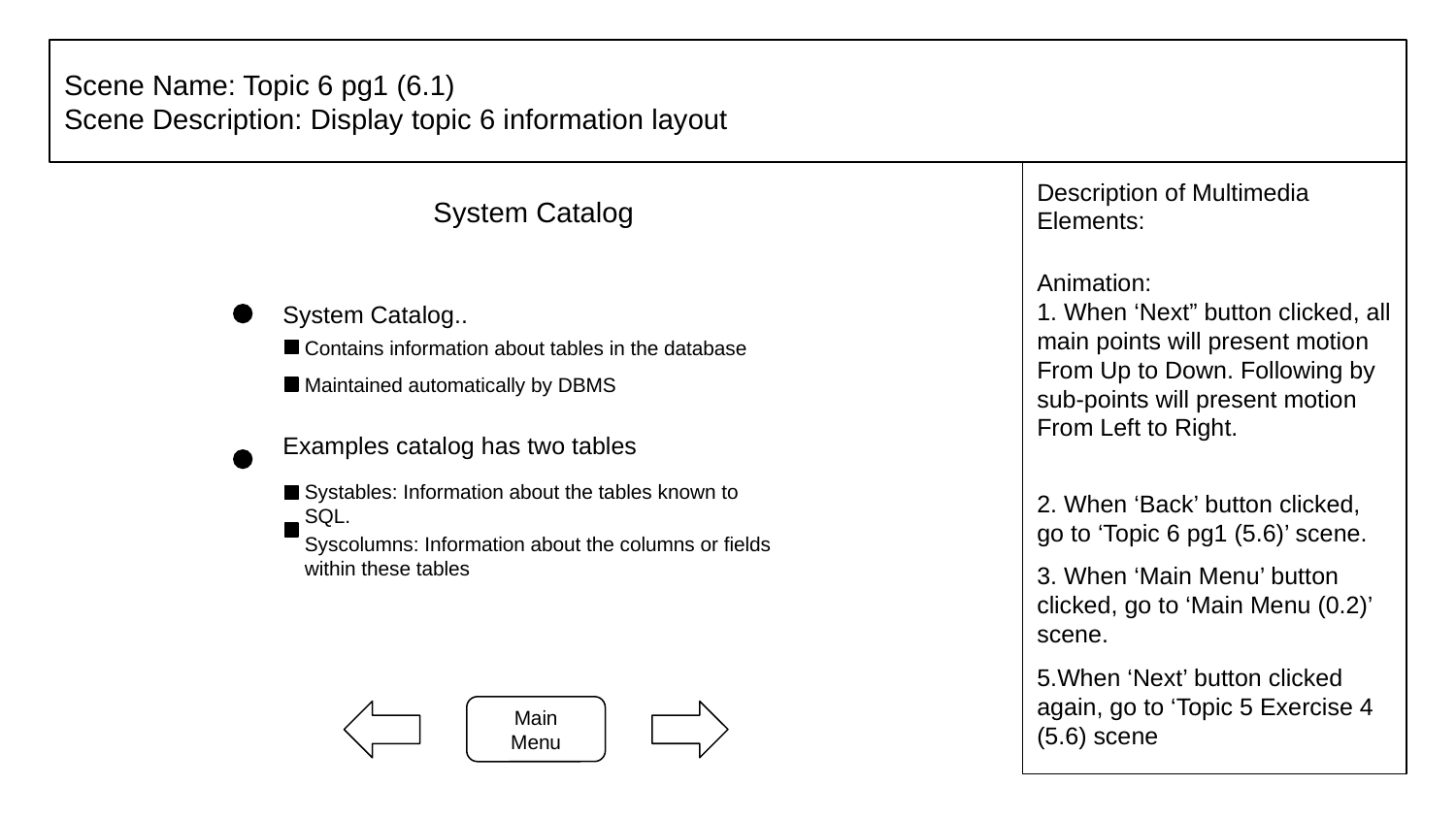

# Scene Name: Topic 6 pg1 (6.1)
Scene Description: Display topic 6 information layout
Description of Multimedia Elements:
Animation:
1. When ‘Next” button clicked, all main points will present motion From Up to Down. Following by sub-points will present motion From Left to Right.
2. When ‘Back’ button clicked, go to ‘Topic 6 pg1 (5.6)’ scene.
3. When ‘Main Menu’ button clicked, go to ‘Main Menu (0.2)’ scene.
5.When ‘Next’ button clicked again, go to ‘Topic 5 Exercise 4 (5.6) scene

System Catalog
System Catalog..

Contains information about tables in the database

Maintained automatically by DBMS

Examples catalog has two tables

Systables: Information about the tables known to SQL.

Syscolumns: Information about the columns or fields within these tables

Main Menu